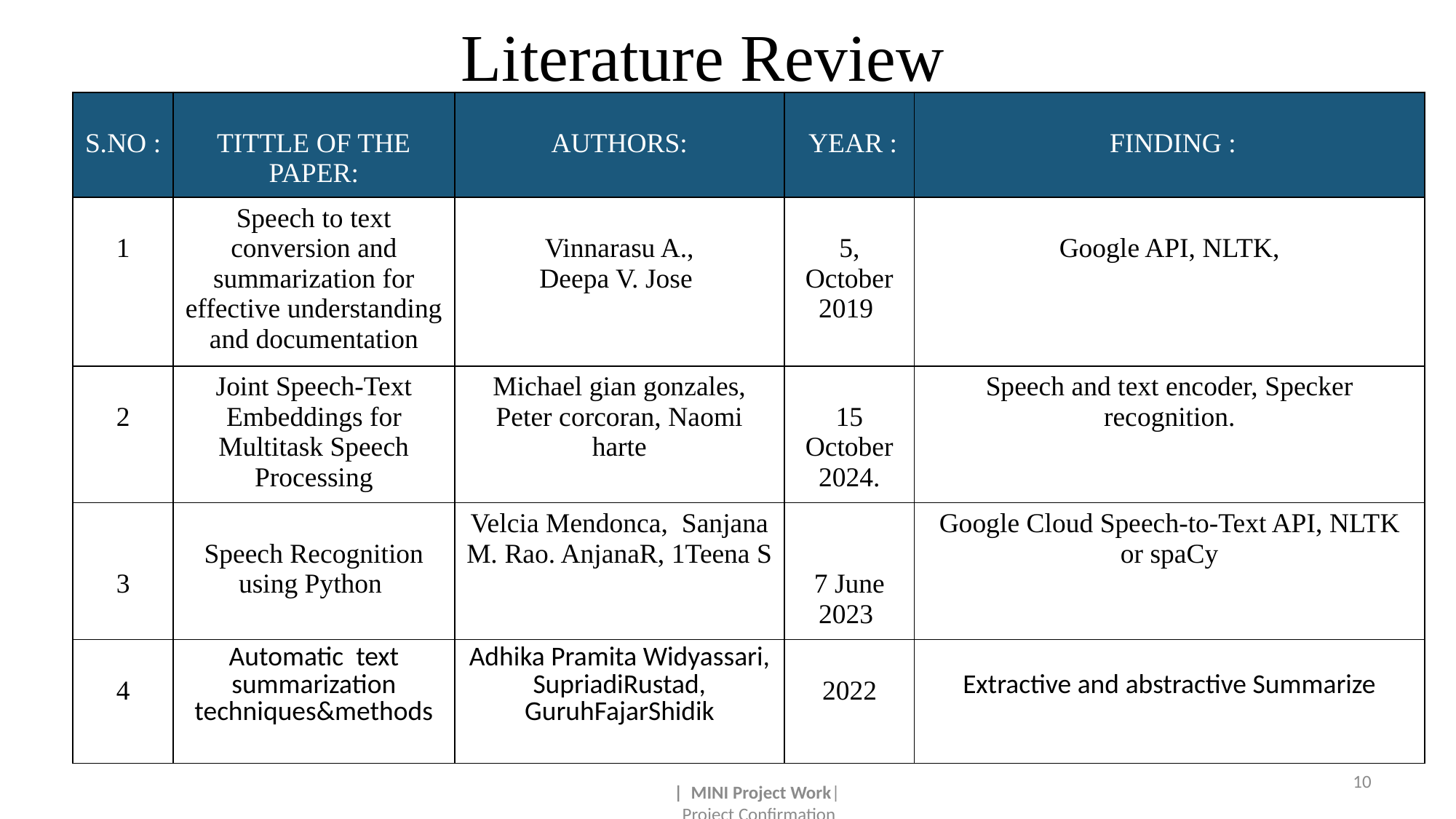

# Literature Review
| S.NO : | TITTLE OF THE PAPER: | AUTHORS: | YEAR : | FINDING : |
| --- | --- | --- | --- | --- |
| 1 | Speech to text conversion and summarization for effective understanding and documentation | Vinnarasu A., Deepa V. Jose | 5, October 2019 | Google API, NLTK, |
| 2 | Joint Speech-Text Embeddings for Multitask Speech Processing | Michael gian gonzales, Peter corcoran, Naomi harte | 15 October 2024. | Speech and text encoder, Specker recognition. |
| 3 | Speech Recognition using Python | Velcia Mendonca, Sanjana M. Rao. AnjanaR, 1Teena S | 7 June 2023 | Google Cloud Speech-to-Text API, NLTK or spaCy |
| 4 | Automatic text summarization techniques&methods | Adhika Pramita Widyassari, SupriadiRustad, GuruhFajarShidik | 2022 | Extractive and abstractive Summarize |
10
|  MINI Project Work|
Project Confirmation